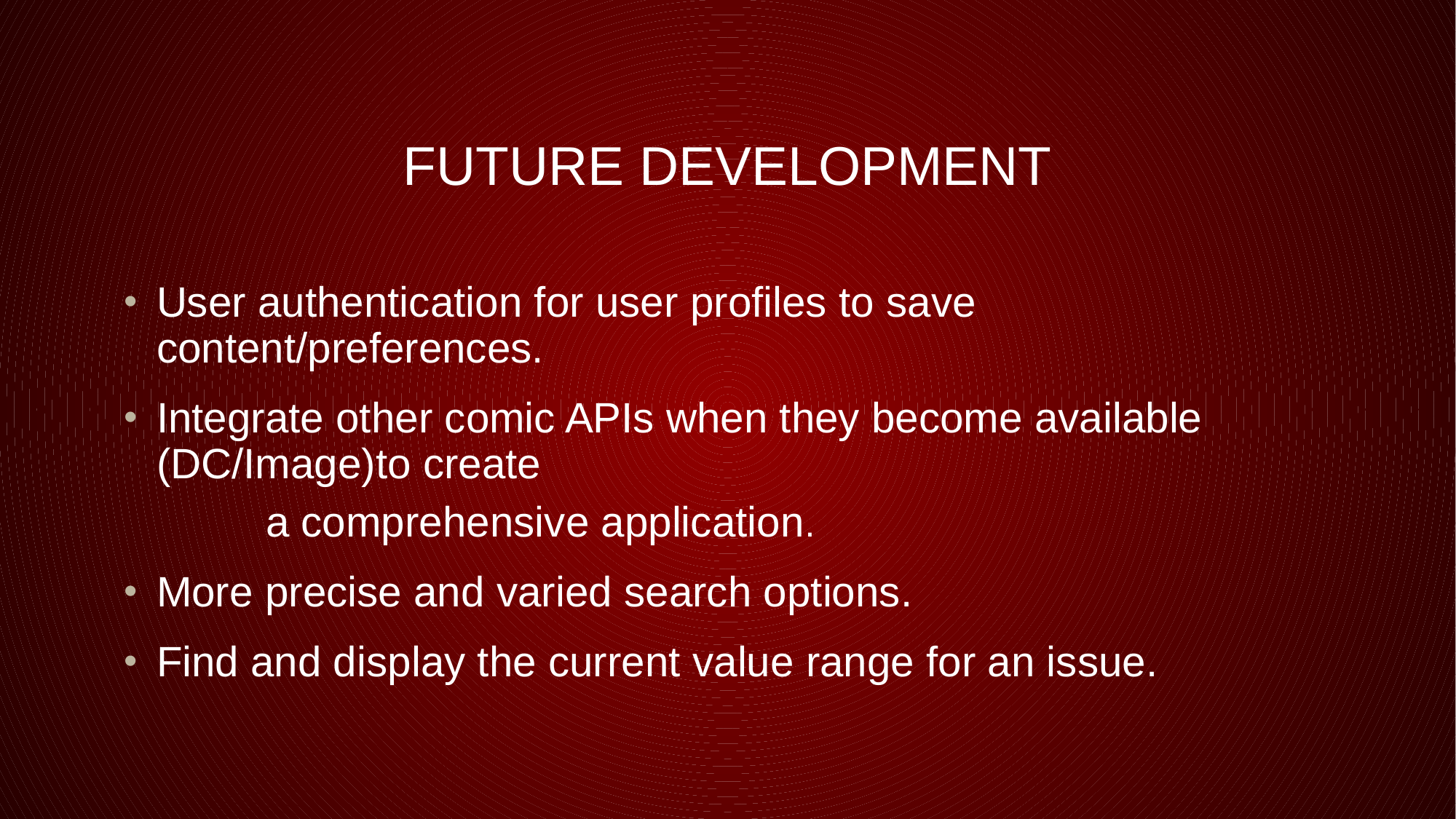

# Future Development
User authentication for user profiles to save content/preferences.
Integrate other comic APIs when they become available (DC/Image)to create
	a comprehensive application.
More precise and varied search options.
Find and display the current value range for an issue.